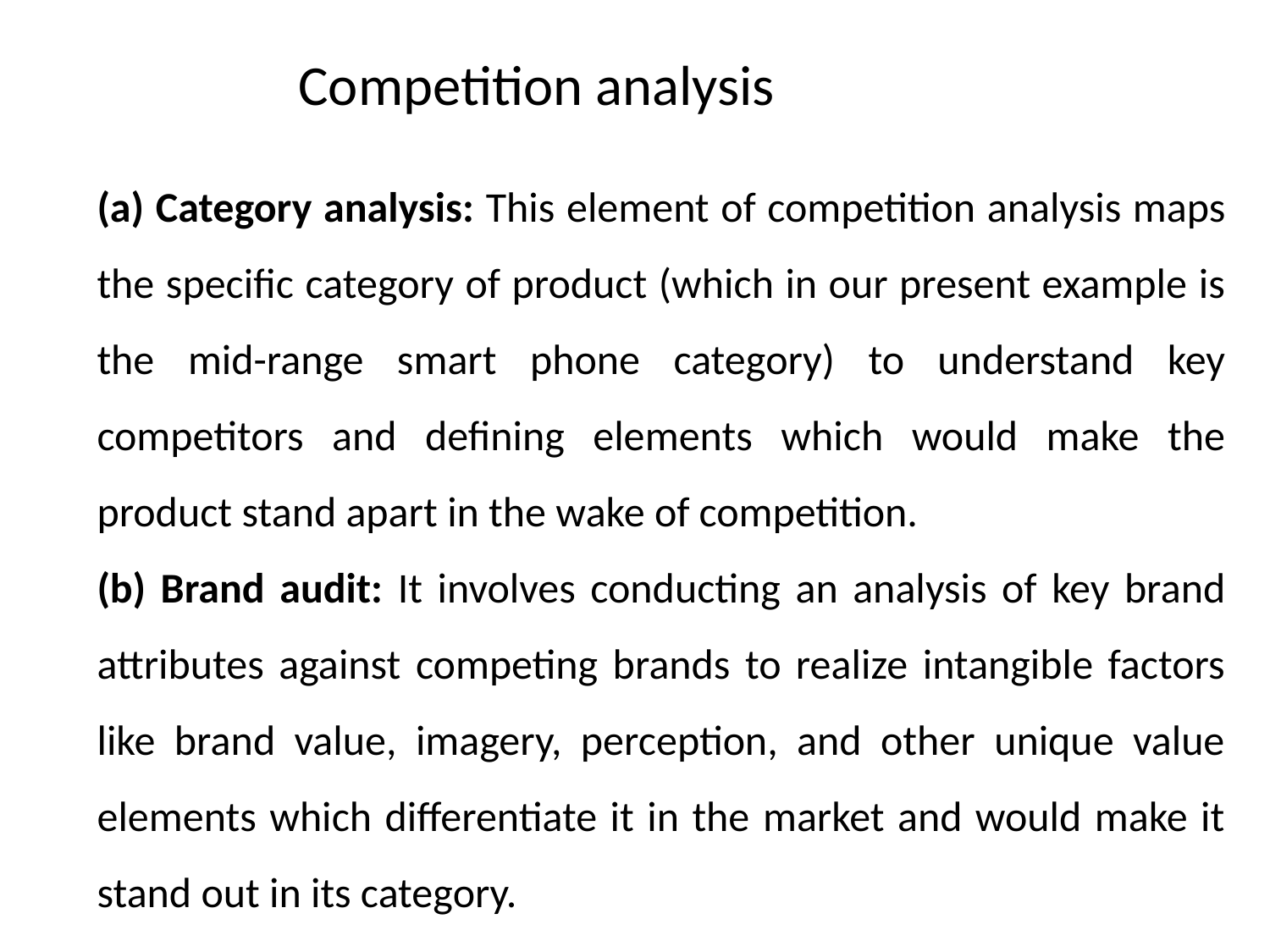

Competition analysis
(a) Category analysis: This element of competition analysis maps the specific category of product (which in our present example is the mid-range smart phone category) to understand key competitors and defining elements which would make the product stand apart in the wake of competition.
(b) Brand audit: It involves conducting an analysis of key brand attributes against competing brands to realize intangible factors like brand value, imagery, perception, and other unique value elements which differentiate it in the market and would make it stand out in its category.